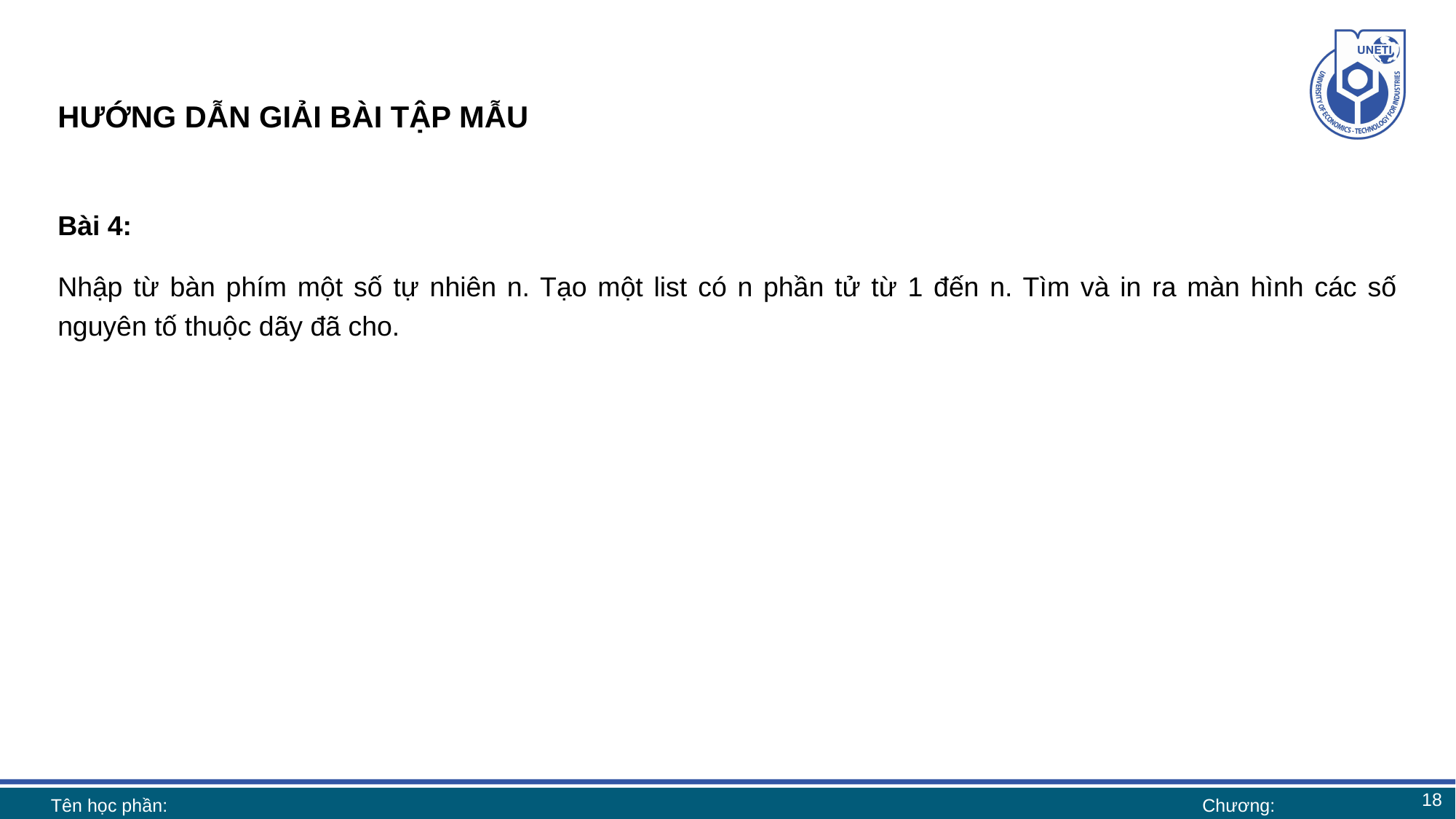

# HƯỚNG DẪN GIẢI BÀI TẬP MẪU
Bài 4:
Nhập từ bàn phím một số tự nhiên n. Tạo một list có n phần tử từ 1 đến n. Tìm và in ra màn hình các số nguyên tố thuộc dãy đã cho.
18
Tên học phần:
Chương: